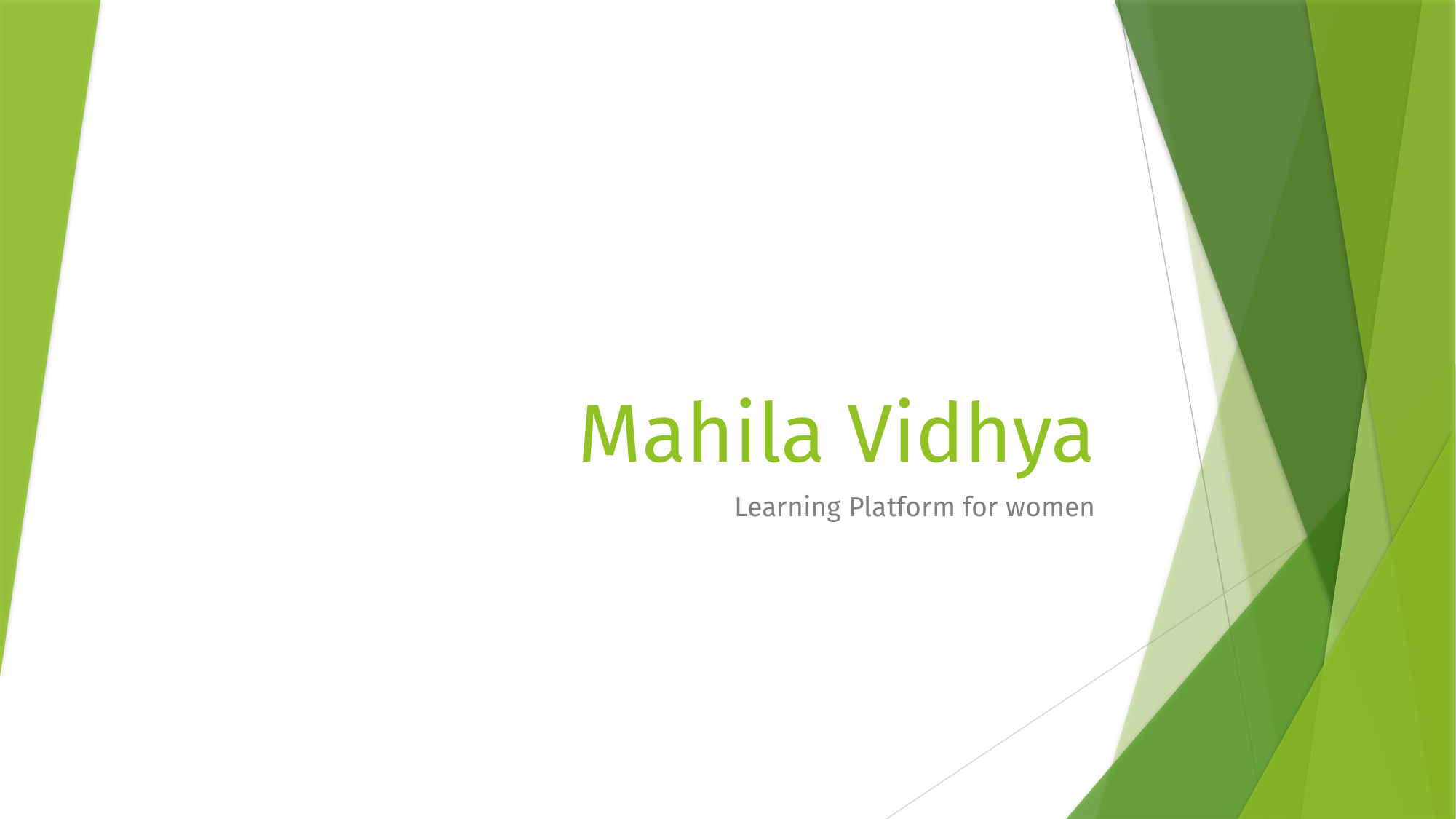

# Mahila Vidhya
Learning Platform for women